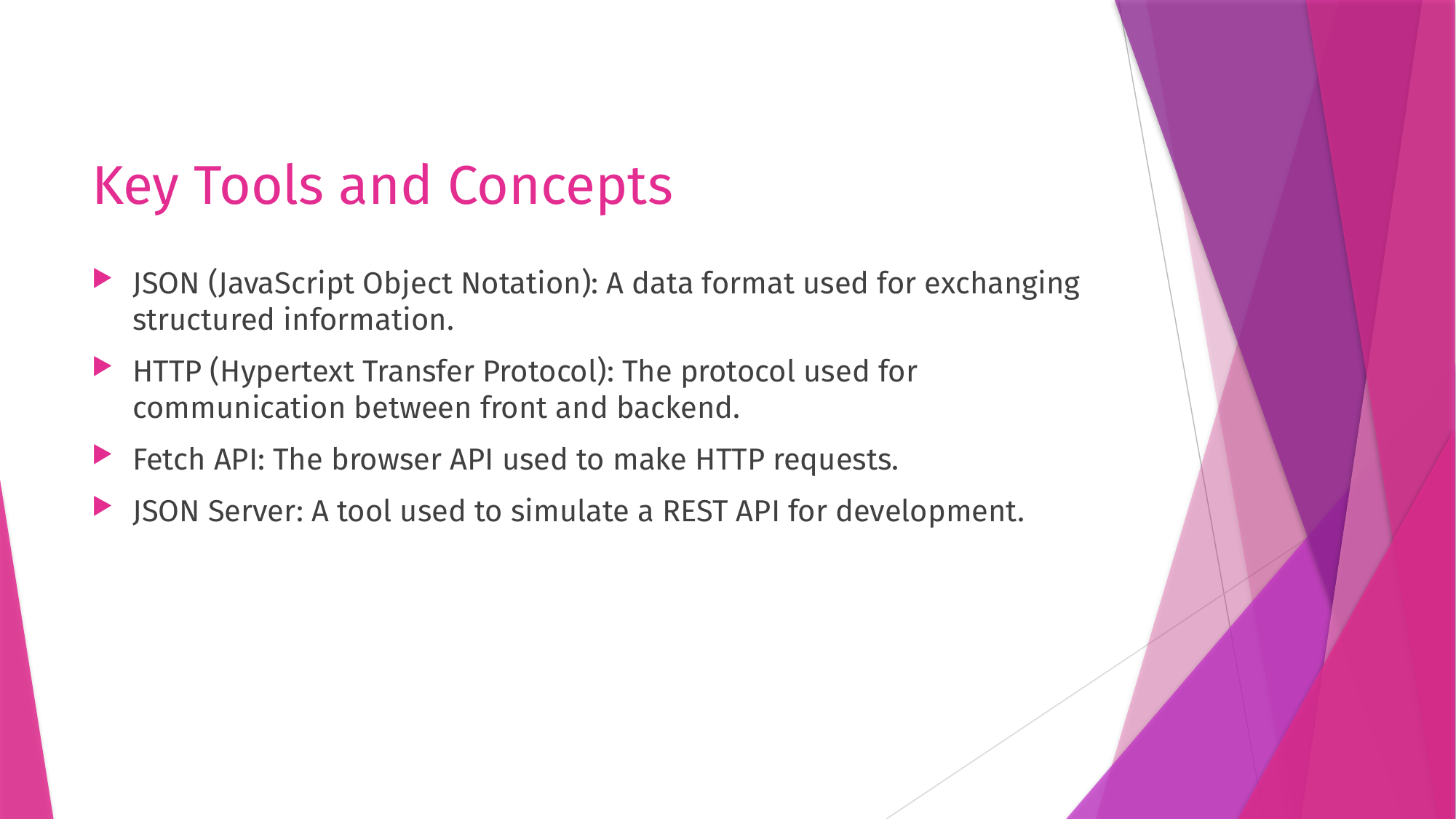

# Key Tools and Concepts
JSON (JavaScript Object Notation): A data format used for exchanging structured information.
HTTP (Hypertext Transfer Protocol): The protocol used for communication between front and backend.
Fetch API: The browser API used to make HTTP requests.
JSON Server: A tool used to simulate a REST API for development.